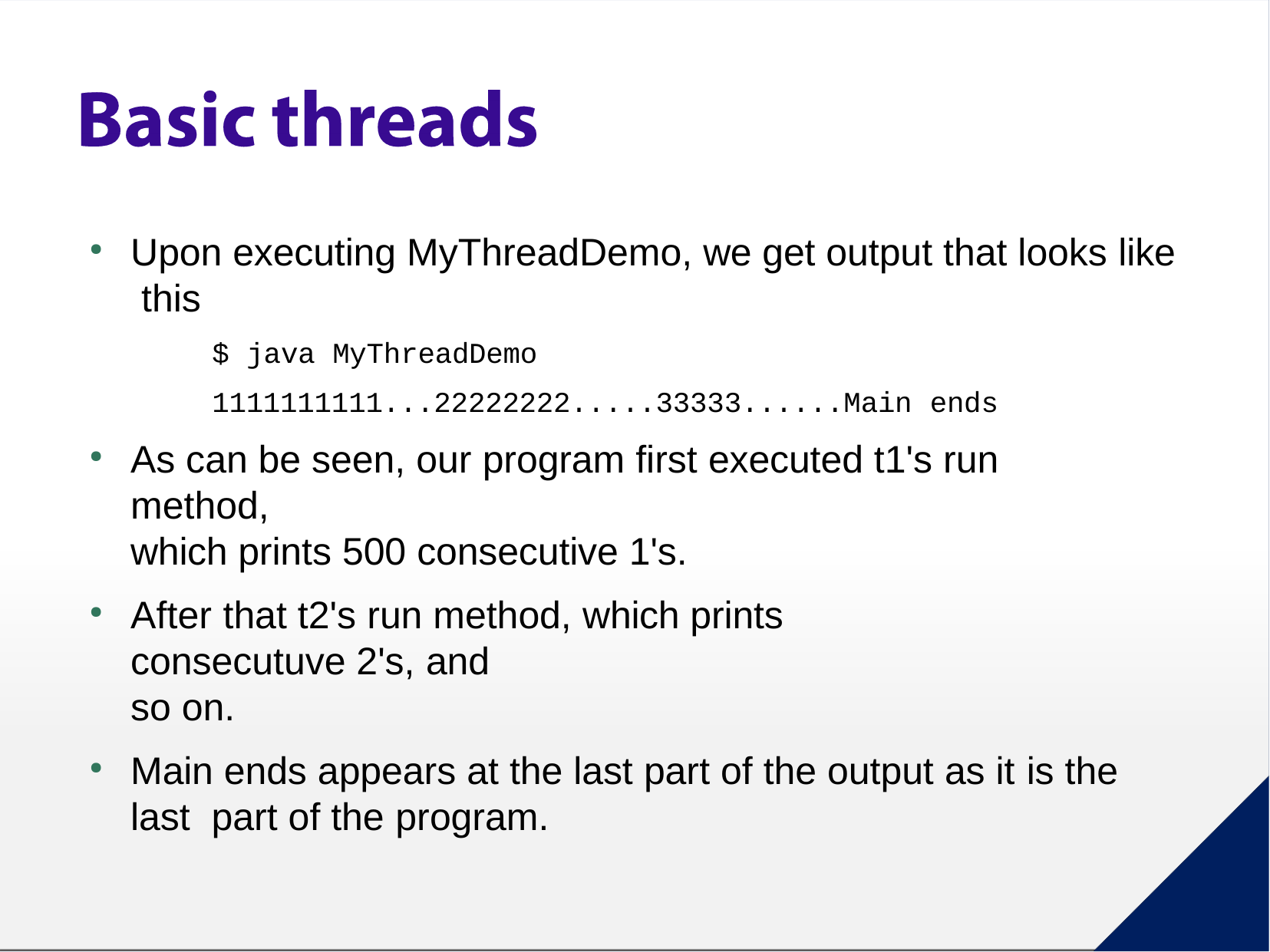

Upon executing MyThreadDemo, we get output that looks like  this
$ java MyThreadDemo  1111111111...22222222.....33333......Main ends
As can be seen, our program first executed t1's run method,
which prints 500 consecutive 1's.
After that t2's run method, which prints consecutuve 2's, and
so on.
Main ends appears at the last part of the output as it is the last  part of the program.